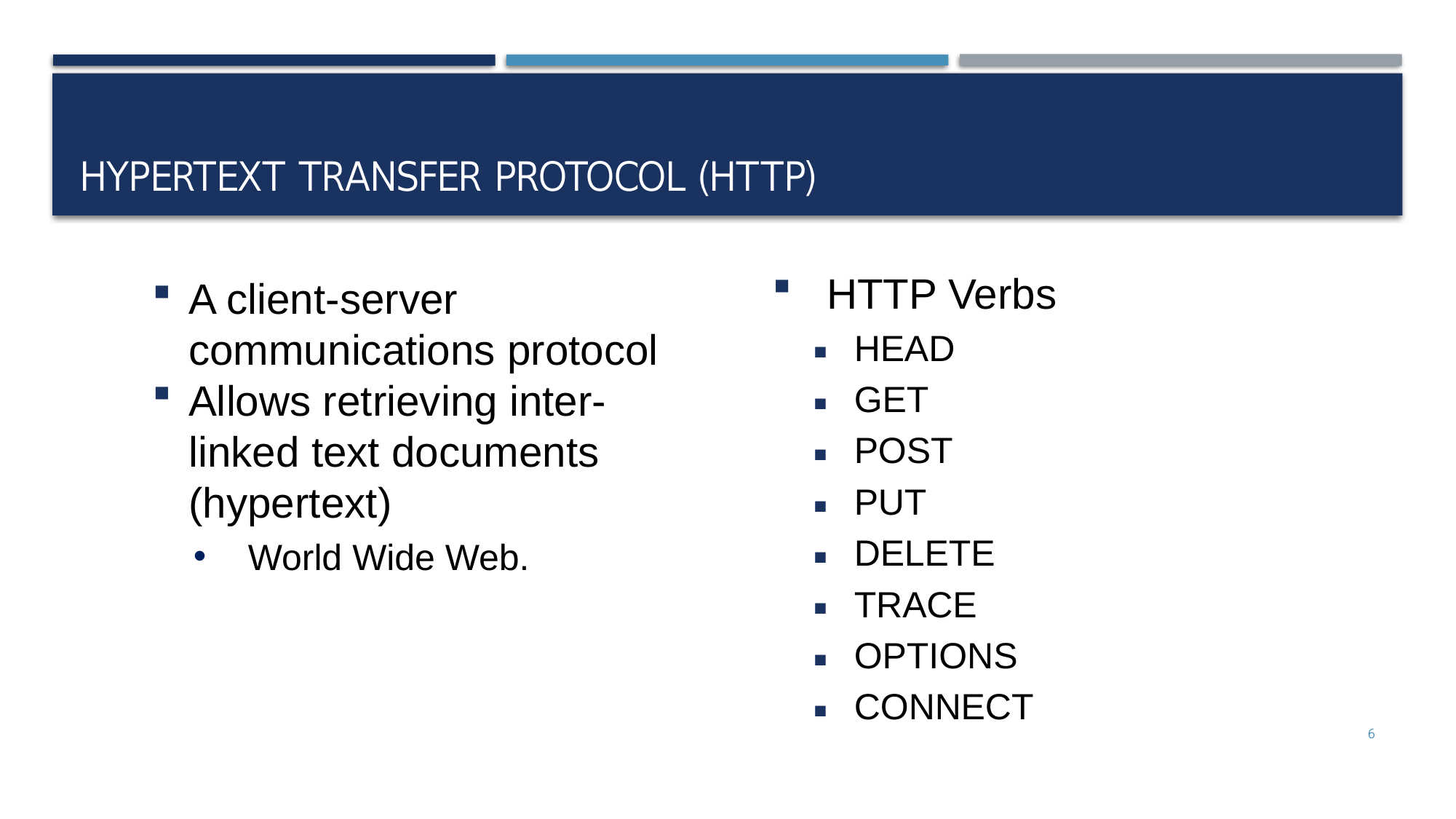

# Hypertext Transfer Protocol (HTTP)
HTTP Verbs
HEAD
GET
POST
PUT
DELETE
TRACE
OPTIONS
CONNECT
A client-server  communications protocol
Allows retrieving inter-linked text documents  (hypertext)
World Wide Web.
6